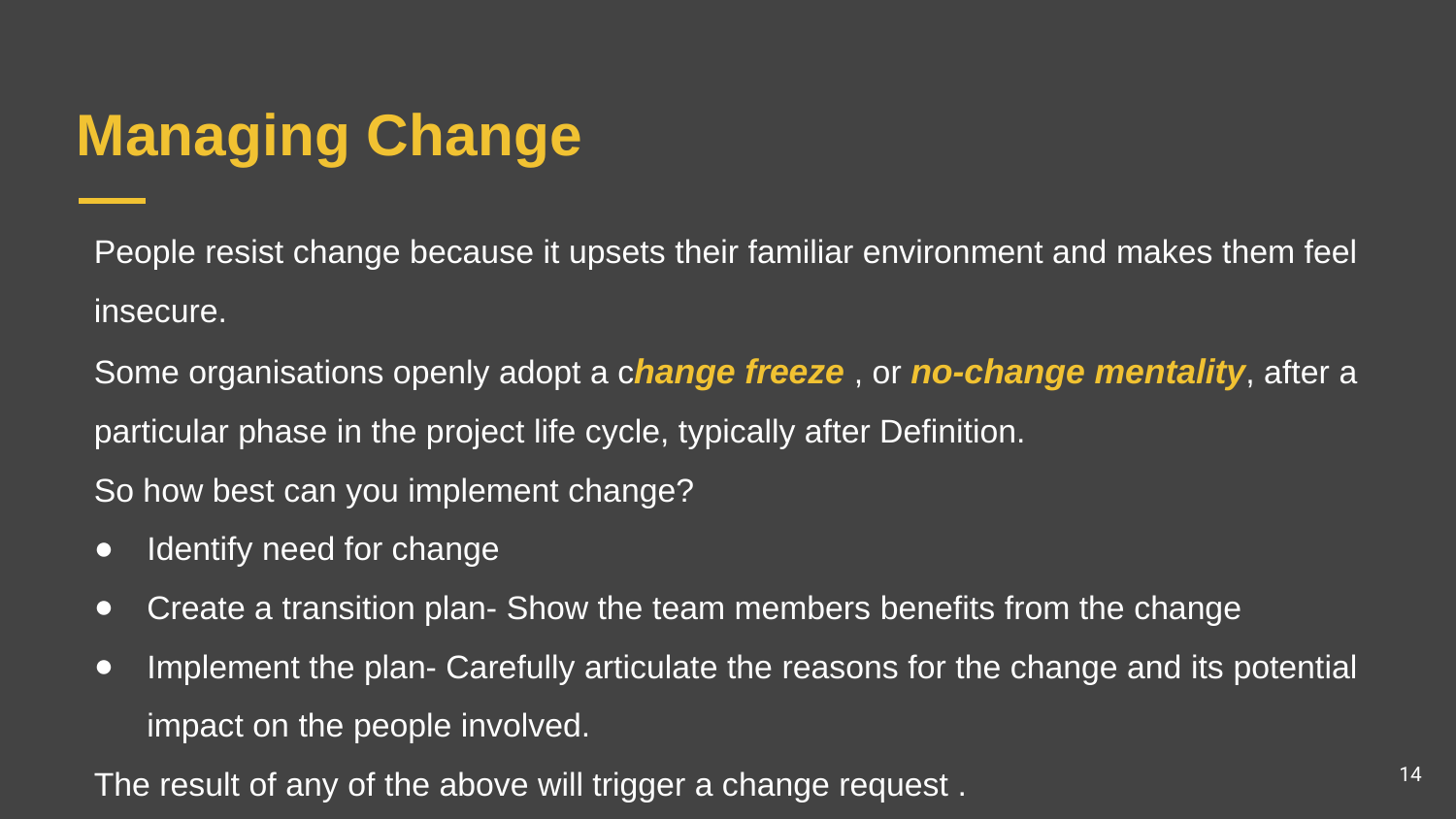

# Managing Change
People resist change because it upsets their familiar environment and makes them feel insecure.
Some organisations openly adopt a change freeze , or no-change mentality, after a particular phase in the project life cycle, typically after Definition.
So how best can you implement change?
Identify need for change
Create a transition plan- Show the team members benefits from the change
Implement the plan- Carefully articulate the reasons for the change and its potential impact on the people involved.
The result of any of the above will trigger a change request .
14